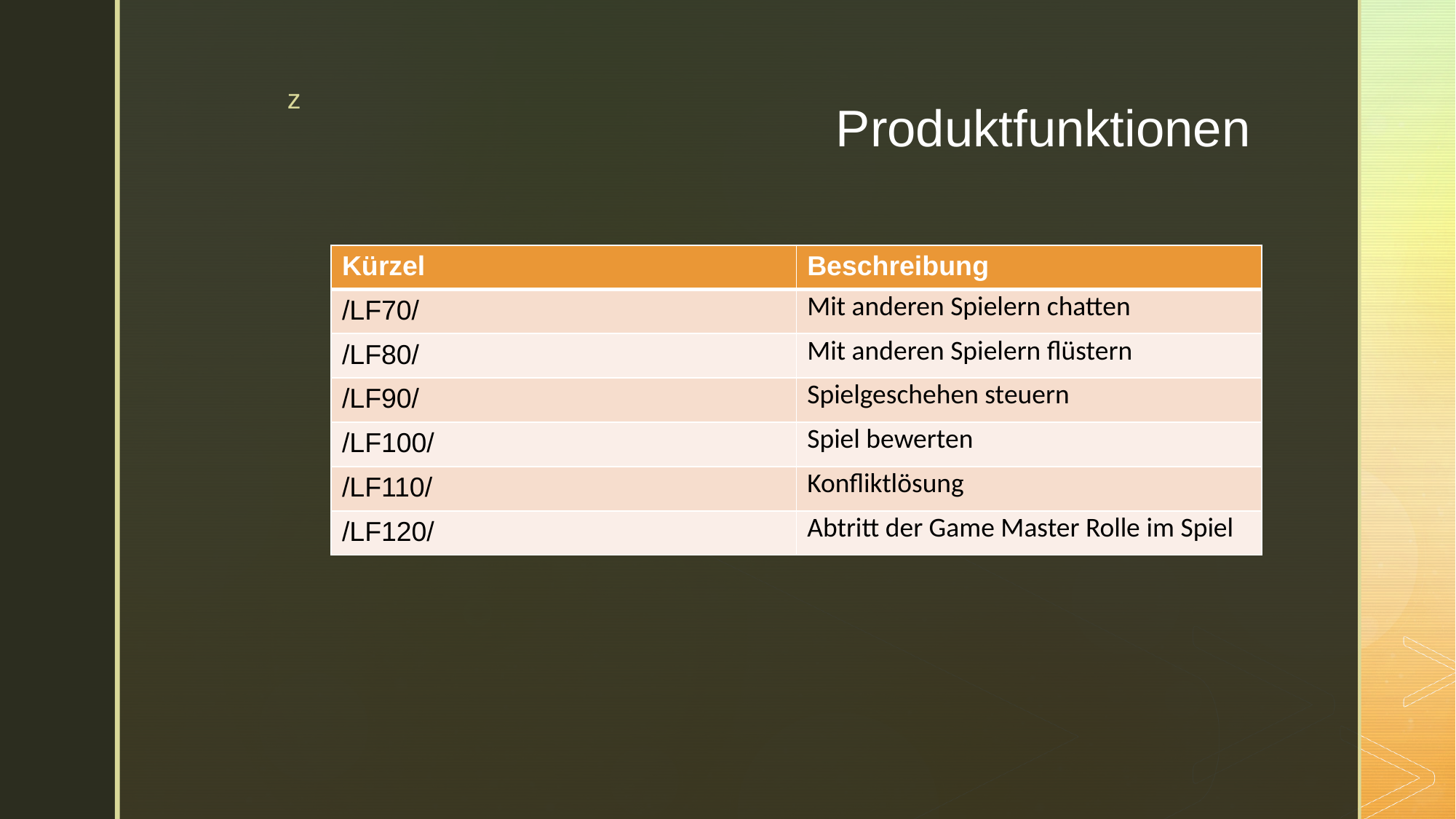

# Produktfunktionen
| Kürzel | Beschreibung |
| --- | --- |
| /LF70/ | Mit anderen Spielern chatten |
| /LF80/ | Mit anderen Spielern flüstern |
| /LF90/ | Spielgeschehen steuern |
| /LF100/ | Spiel bewerten |
| /LF110/ | Konfliktlösung |
| /LF120/ | Abtritt der Game Master Rolle im Spiel |